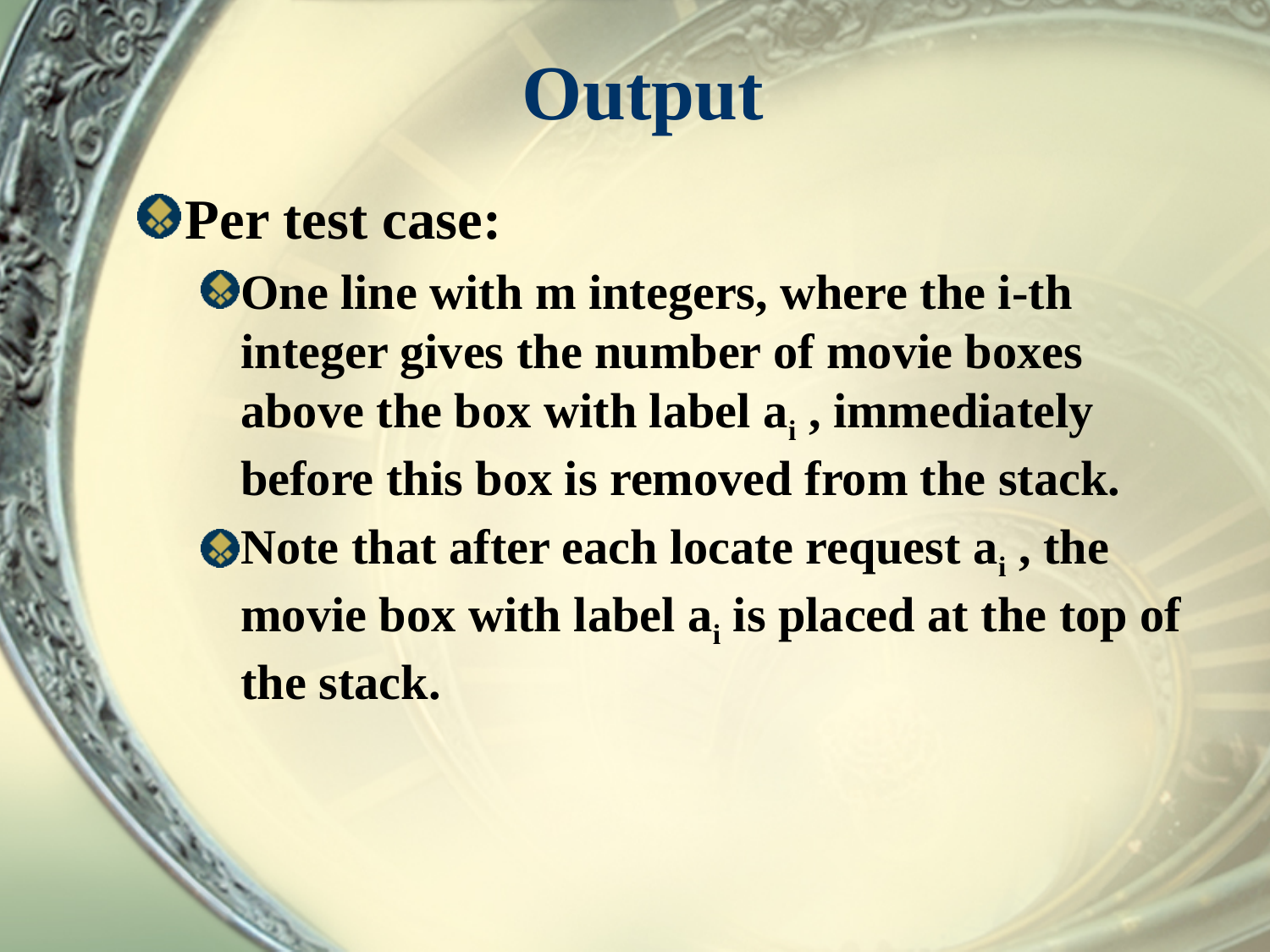

# Output
Per test case:
One line with m integers, where the i-th integer gives the number of movie boxes above the box with label ai , immediately before this box is removed from the stack.
Note that after each locate request ai , the movie box with label ai is placed at the top of the stack.